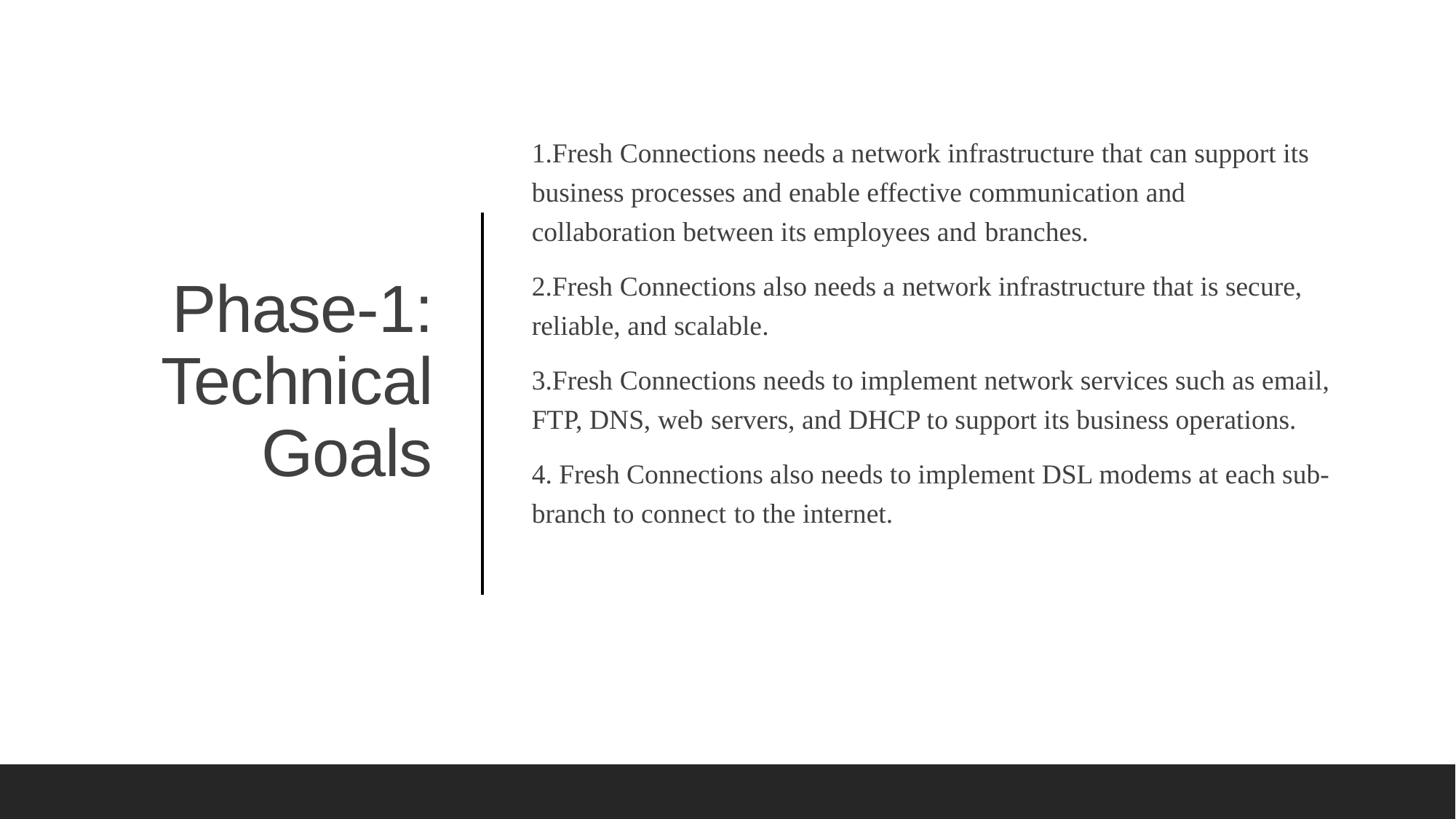

1.Fresh Connections needs a network infrastructure that can support its business processes and enable effective communication and collaboration between its employees and branches.
2.Fresh Connections also needs a network infrastructure that is secure, reliable, and scalable.
3.Fresh Connections needs to implement network services such as email, FTP, DNS, web servers, and DHCP to support its business operations.
4. Fresh Connections also needs to implement DSL modems at each sub-branch to connect to the internet.

# Phase-1: Technical Goals